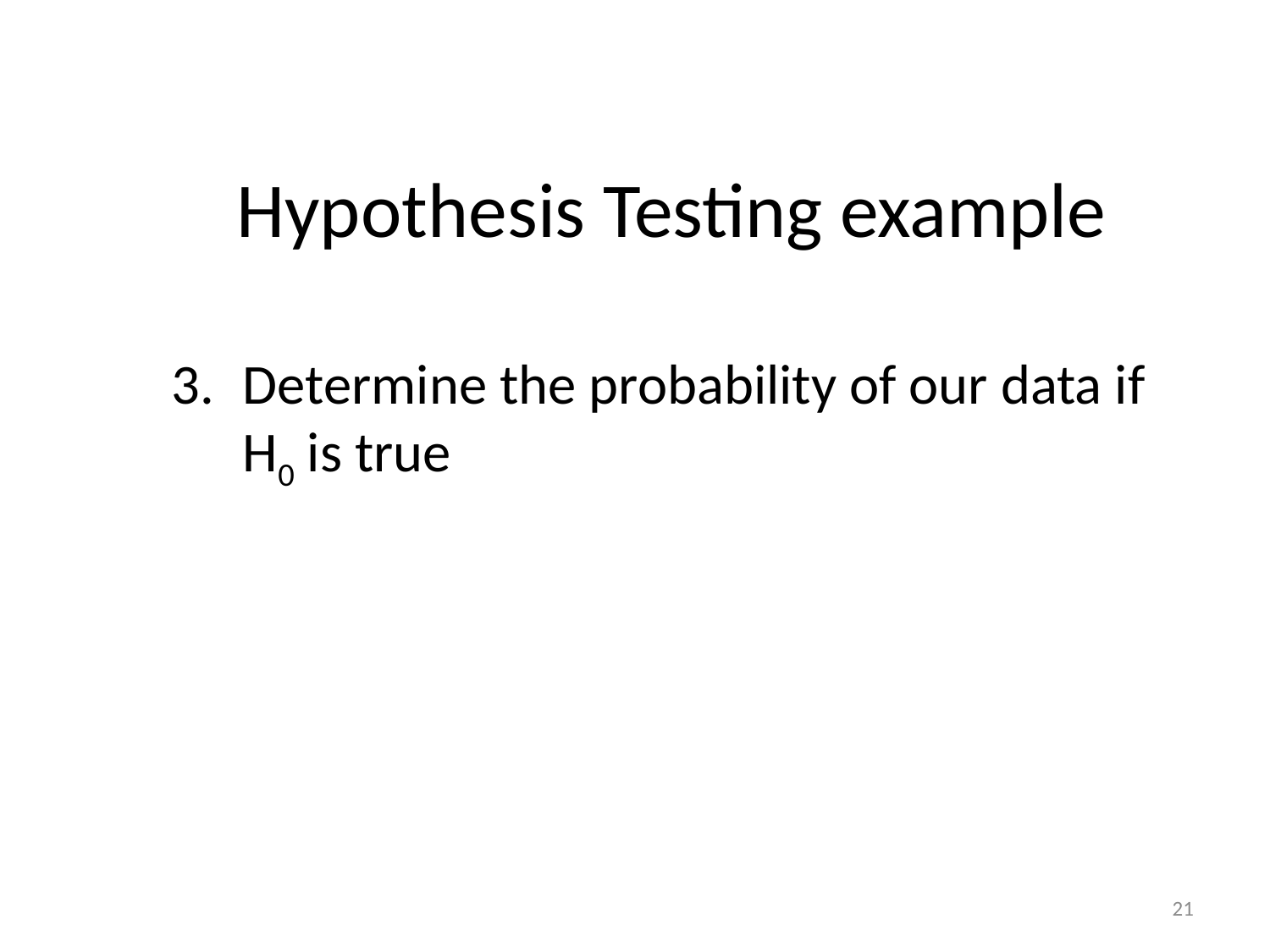

# Hypothesis Testing example
Determine the probability of our data if H0 is true

21